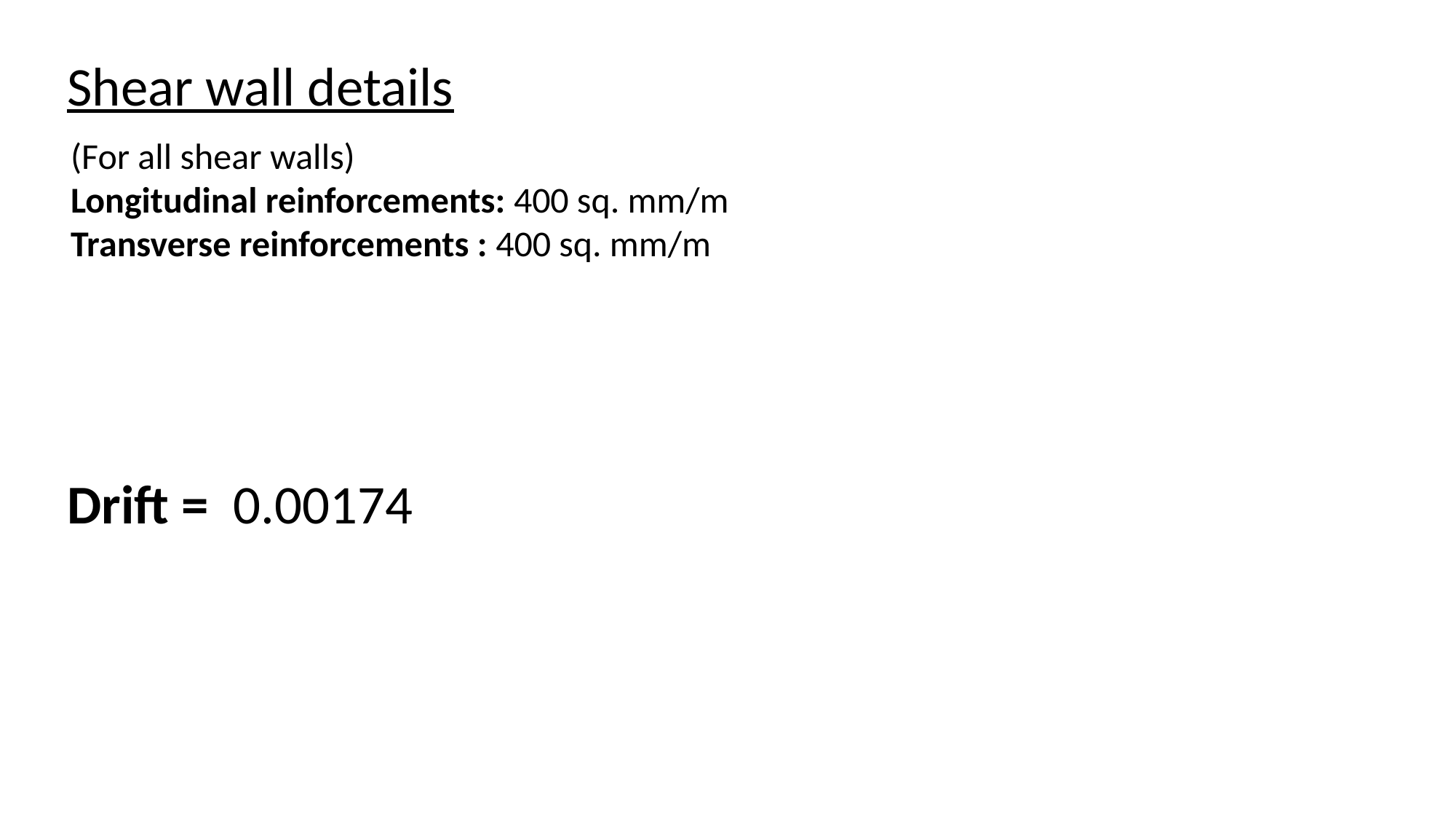

Shear wall details
(For all shear walls)
Longitudinal reinforcements: 400 sq. mm/m
Transverse reinforcements : 400 sq. mm/m
Drift =  0.00174